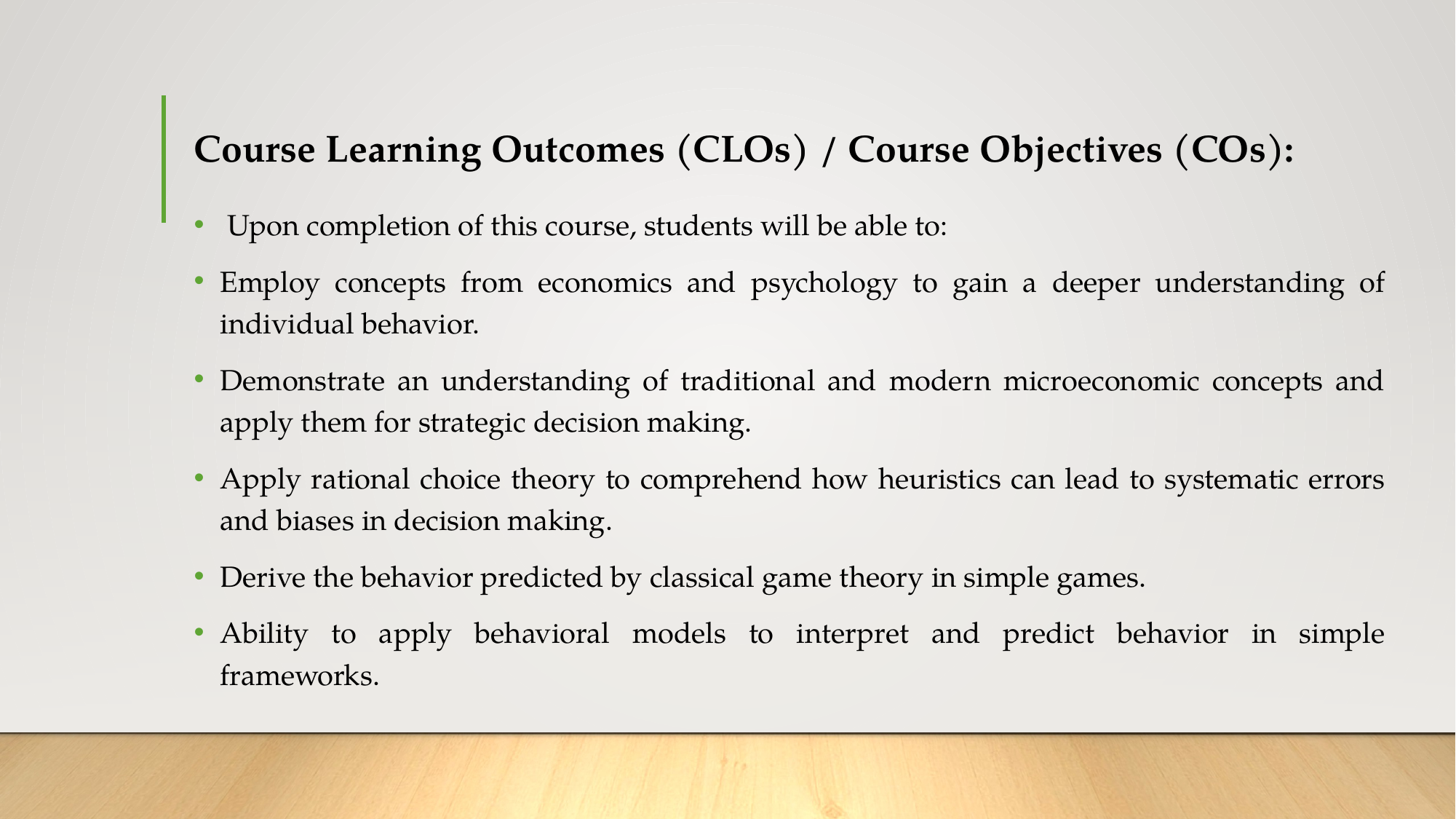

# Course Learning Outcomes (CLOs) / Course Objectives (COs):
 Upon completion of this course, students will be able to:
Employ concepts from economics and psychology to gain a deeper understanding of individual behavior.
Demonstrate an understanding of traditional and modern microeconomic concepts and apply them for strategic decision making.
Apply rational choice theory to comprehend how heuristics can lead to systematic errors and biases in decision making.
Derive the behavior predicted by classical game theory in simple games.
Ability to apply behavioral models to interpret and predict behavior in simple frameworks.